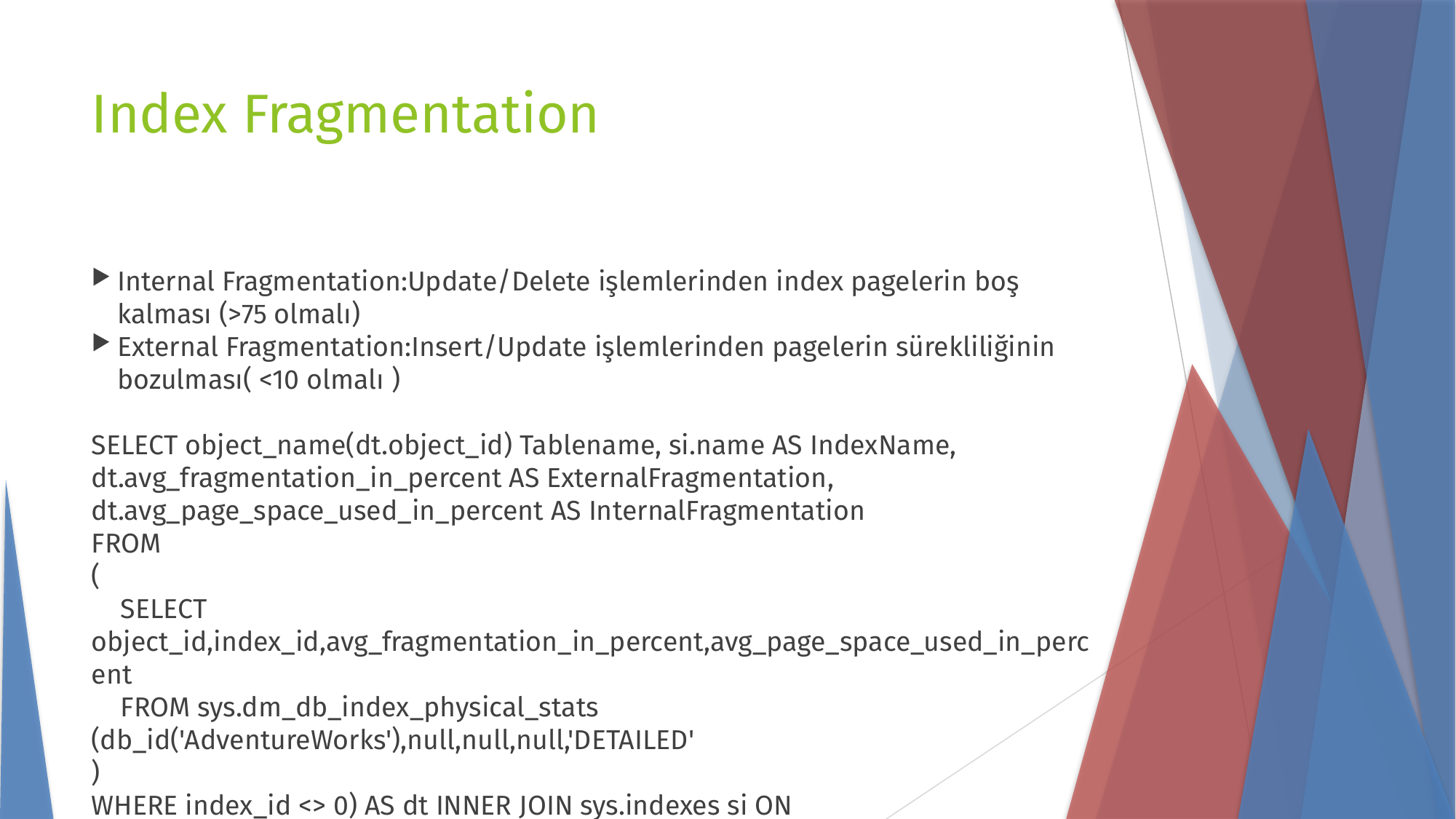

Index Fragmentation
Internal Fragmentation:Update/Delete işlemlerinden index pagelerin boş kalması (>75 olmalı)
External Fragmentation:Insert/Update işlemlerinden pagelerin sürekliliğinin bozulması( <10 olmalı )

SELECT object_name(dt.object_id) Tablename, si.name AS IndexName, dt.avg_fragmentation_in_percent AS ExternalFragmentation, dt.avg_page_space_used_in_percent AS InternalFragmentation
FROM
(
    SELECT object_id,index_id,avg_fragmentation_in_percent,avg_page_space_used_in_percent
    FROM sys.dm_db_index_physical_stats (db_id('AdventureWorks'),null,null,null,'DETAILED'
)
WHERE index_id <> 0) AS dt INNER JOIN sys.indexes si ON si.object_id=dt.object_id
AND si.index_id=dt.index_id AND dt.avg_fragmentation_in_percent>10
AND dt.avg_page_space_used_in_percent<75 ORDER BY avg_fragmentation_in_percent DESC